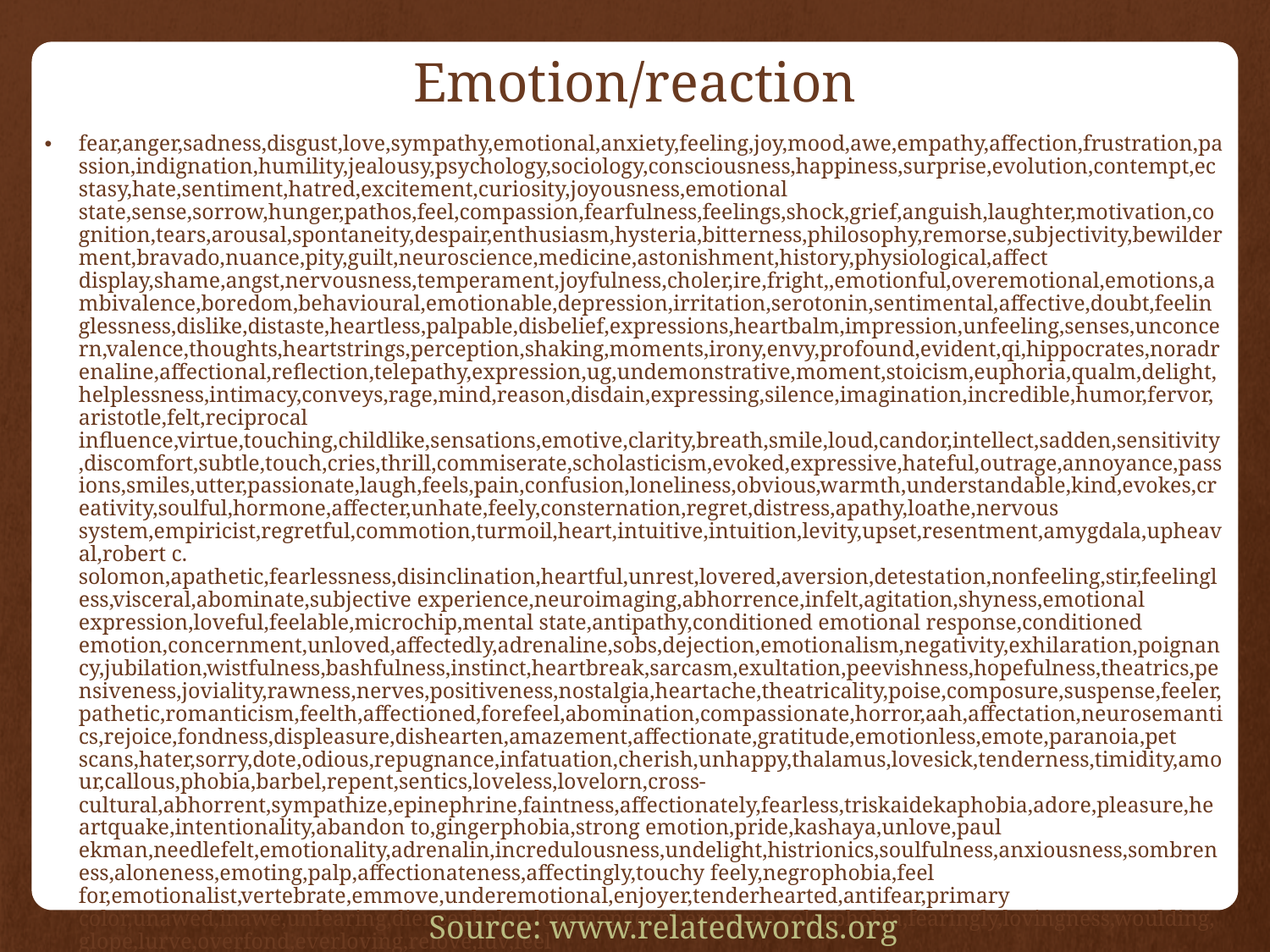

# Emotion/reaction
fear,anger,sadness,disgust,love,sympathy,emotional,anxiety,feeling,joy,mood,awe,empathy,affection,frustration,passion,indignation,humility,jealousy,psychology,sociology,consciousness,happiness,surprise,evolution,contempt,ecstasy,hate,sentiment,hatred,excitement,curiosity,joyousness,emotional state,sense,sorrow,hunger,pathos,feel,compassion,fearfulness,feelings,shock,grief,anguish,laughter,motivation,cognition,tears,arousal,spontaneity,despair,enthusiasm,hysteria,bitterness,philosophy,remorse,subjectivity,bewilderment,bravado,nuance,pity,guilt,neuroscience,medicine,astonishment,history,physiological,affect display,shame,angst,nervousness,temperament,joyfulness,choler,ire,fright,,emotionful,overemotional,emotions,ambivalence,boredom,behavioural,emotionable,depression,irritation,serotonin,sentimental,affective,doubt,feelinglessness,dislike,distaste,heartless,palpable,disbelief,expressions,heartbalm,impression,unfeeling,senses,unconcern,valence,thoughts,heartstrings,perception,shaking,moments,irony,envy,profound,evident,qi,hippocrates,noradrenaline,affectional,reflection,telepathy,expression,ug,undemonstrative,moment,stoicism,euphoria,qualm,delight,helplessness,intimacy,conveys,rage,mind,reason,disdain,expressing,silence,imagination,incredible,humor,fervor,aristotle,felt,reciprocal influence,virtue,touching,childlike,sensations,emotive,clarity,breath,smile,loud,candor,intellect,sadden,sensitivity,discomfort,subtle,touch,cries,thrill,commiserate,scholasticism,evoked,expressive,hateful,outrage,annoyance,passions,smiles,utter,passionate,laugh,feels,pain,confusion,loneliness,obvious,warmth,understandable,kind,evokes,creativity,soulful,hormone,affecter,unhate,feely,consternation,regret,distress,apathy,loathe,nervous system,empiricist,regretful,commotion,turmoil,heart,intuitive,intuition,levity,upset,resentment,amygdala,upheaval,robert c. solomon,apathetic,fearlessness,disinclination,heartful,unrest,lovered,aversion,detestation,nonfeeling,stir,feelingless,visceral,abominate,subjective experience,neuroimaging,abhorrence,infelt,agitation,shyness,emotional expression,loveful,feelable,microchip,mental state,antipathy,conditioned emotional response,conditioned emotion,concernment,unloved,affectedly,adrenaline,sobs,dejection,emotionalism,negativity,exhilaration,poignancy,jubilation,wistfulness,bashfulness,instinct,heartbreak,sarcasm,exultation,peevishness,hopefulness,theatrics,pensiveness,joviality,rawness,nerves,positiveness,nostalgia,heartache,theatricality,poise,composure,suspense,feeler,pathetic,romanticism,feelth,affectioned,forefeel,abomination,compassionate,horror,aah,affectation,neurosemantics,rejoice,fondness,displeasure,dishearten,amazement,affectionate,gratitude,emotionless,emote,paranoia,pet scans,hater,sorry,dote,odious,repugnance,infatuation,cherish,unhappy,thalamus,lovesick,tenderness,timidity,amour,callous,phobia,barbel,repent,sentics,loveless,lovelorn,cross-cultural,abhorrent,sympathize,epinephrine,faintness,affectionately,fearless,triskaidekaphobia,adore,pleasure,heartquake,intentionality,abandon to,gingerphobia,strong emotion,pride,kashaya,unlove,paul ekman,needlefelt,emotionality,adrenalin,incredulousness,undelight,histrionics,soulfulness,anxiousness,sombreness,aloneness,emoting,palp,affectionateness,affectingly,touchy feely,negrophobia,feel for,emotionalist,vertebrate,emmove,underemotional,enjoyer,tenderhearted,antifear,primary color,unawed,inawe,unfearing,diencephalon,lovemonger,pheromone,colorphobia,fearingly,lovingness,woulding,glope,lurve,overfond,everloving,relove,luv,feel down,amative,yipe,wuv,underloved,fearmonger,arachnophobia,lovedom,lovingkindness,forfered,mislove
Source: www.relatedwords.org